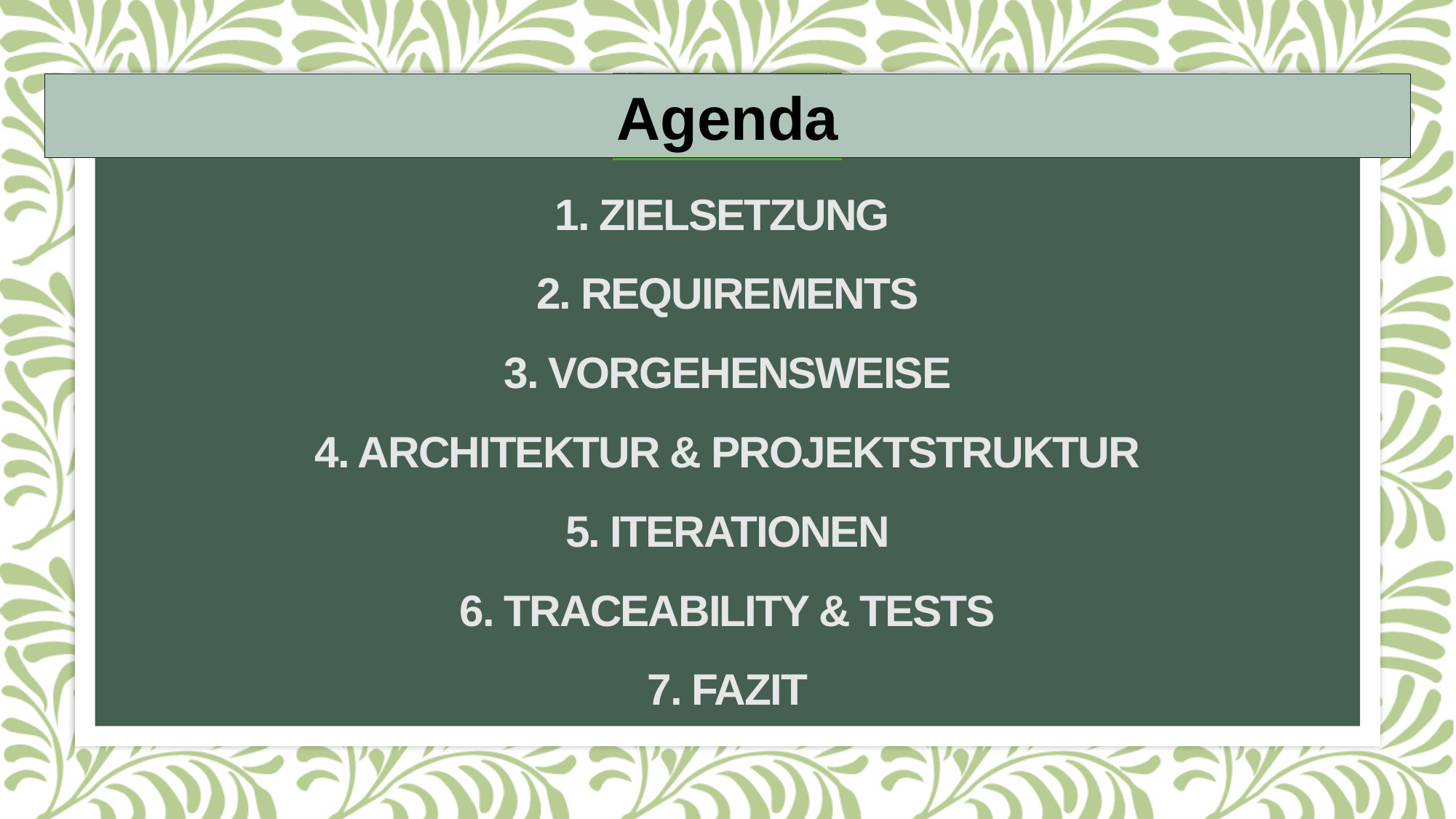

Agenda

# 1. Zielsetzung 2. Requirements 3. Vorgehensweise 4. Architektur & Projektstruktur 5. Iterationen 6. Traceability & Tests 7. Fazit